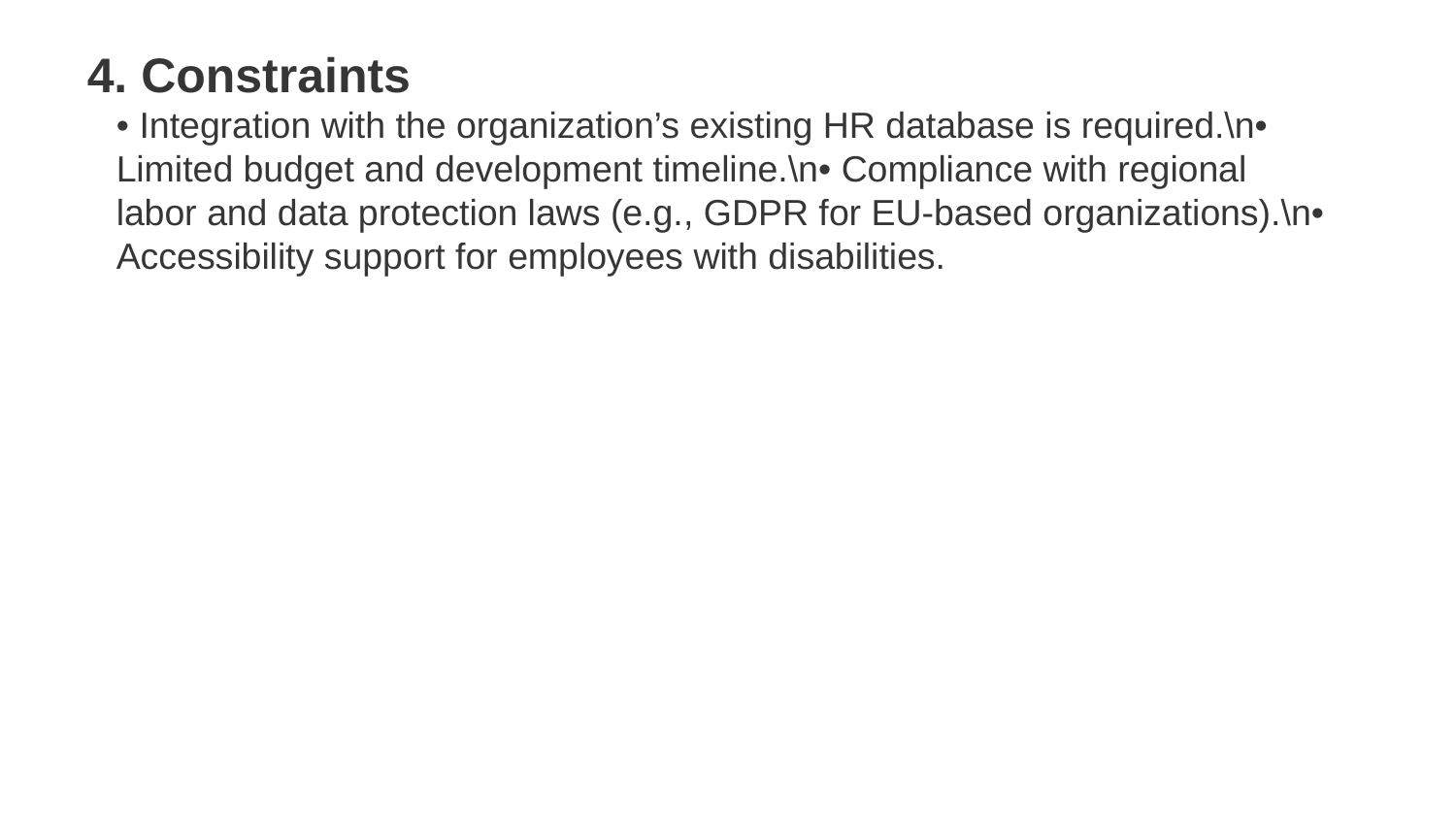

4. Constraints
• Integration with the organization’s existing HR database is required.\n• Limited budget and development timeline.\n• Compliance with regional labor and data protection laws (e.g., GDPR for EU-based organizations).\n• Accessibility support for employees with disabilities.